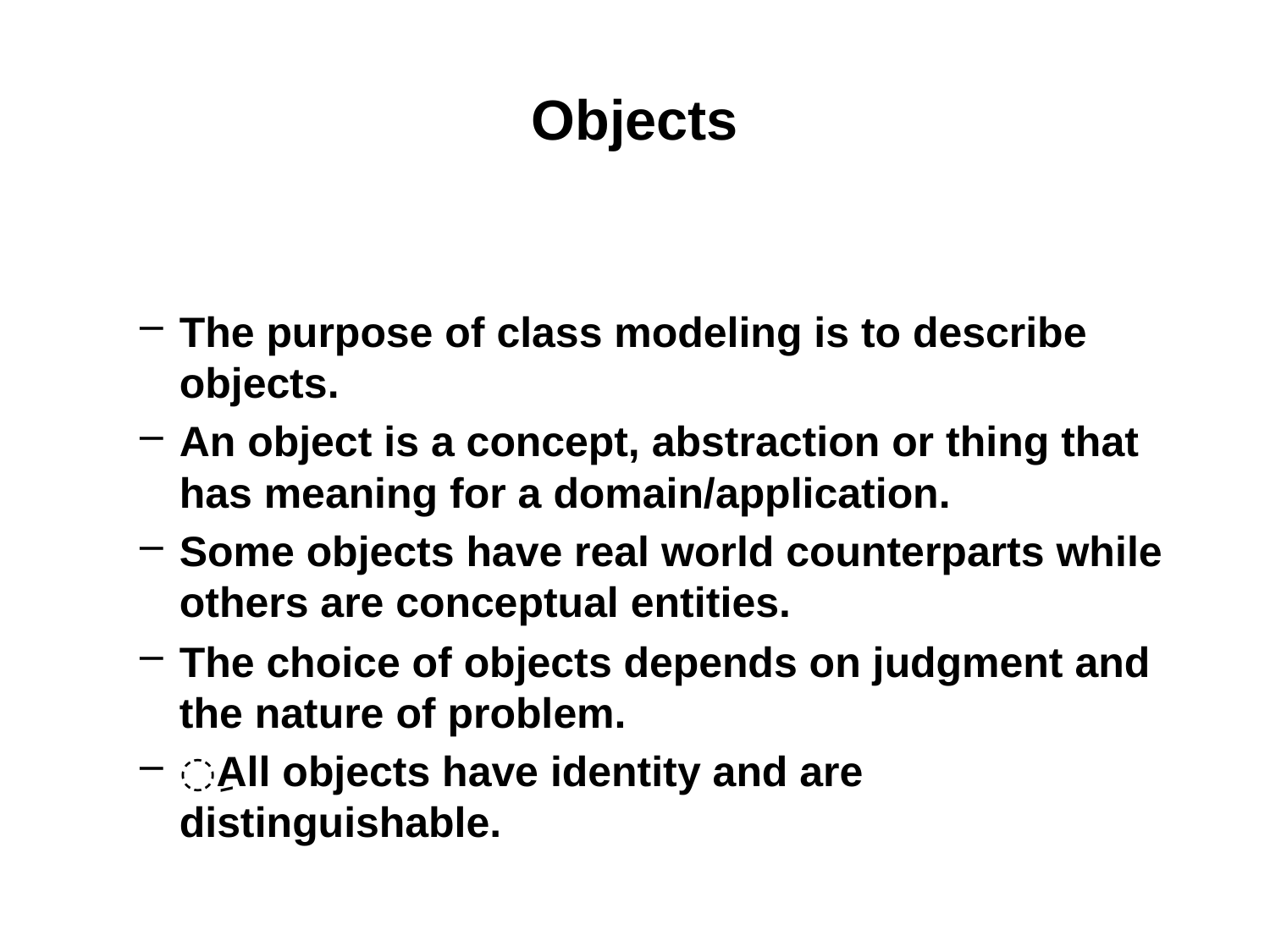

# Objects

The purpose of class modeling is to describe objects.
An object is a concept, abstraction or thing that has meaning for a domain/application.
Some objects have real world counterparts while others are conceptual entities.
The choice of objects depends on judgment and the nature of problem.
ِAll objects have identity and are distinguishable.